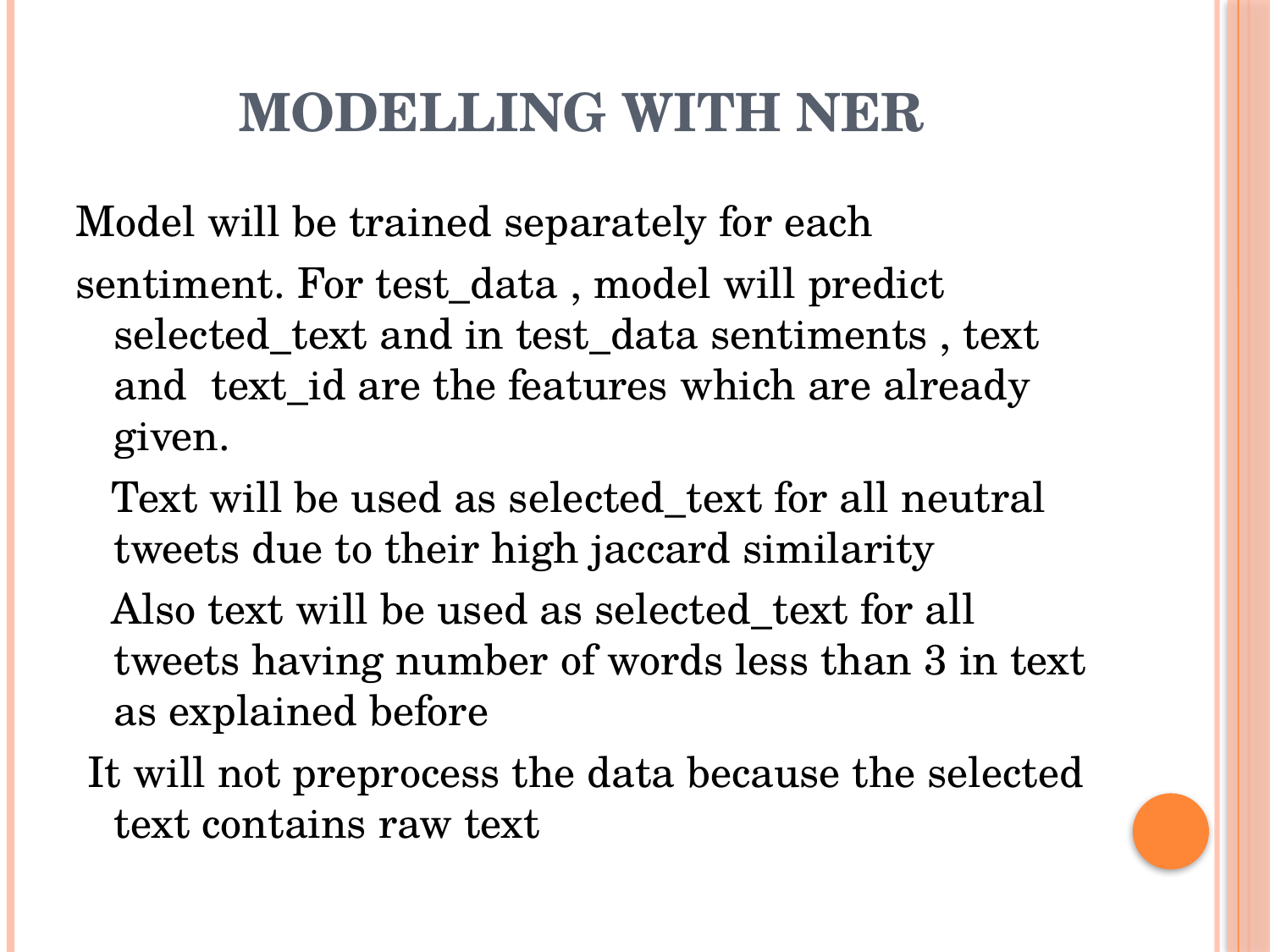

# Modelling With Ner
Model will be trained separately for each
sentiment. For test_data , model will predict selected_text and in test_data sentiments , text and  text_id are the features which are already given.
   Text will be used as selected_text for all neutral tweets due to their high jaccard similarity
   Also text will be used as selected_text for all tweets having number of words less than 3 in text as explained before
 It will not preprocess the data because the selected text contains raw text